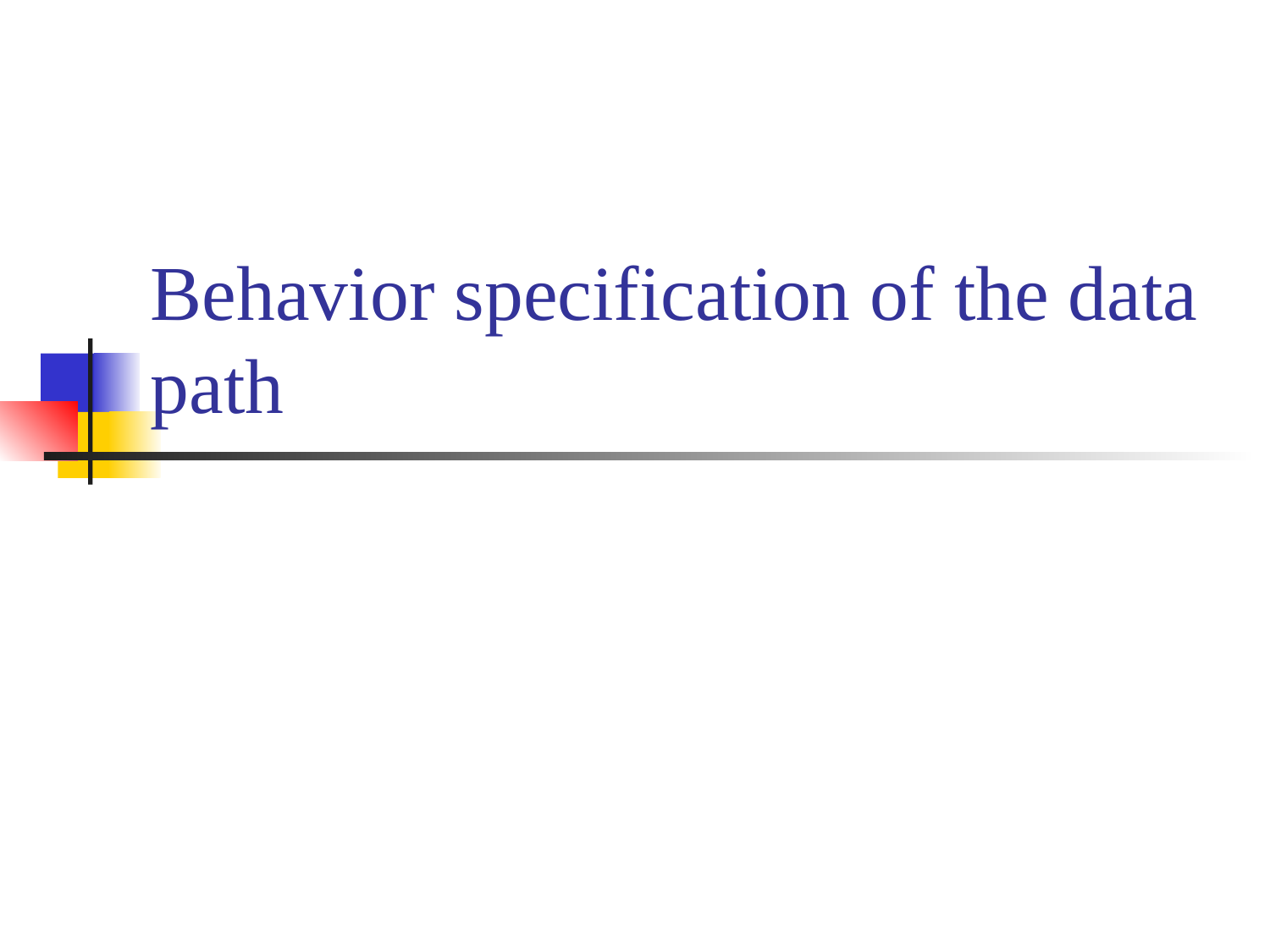

# Behavior specification of the data path